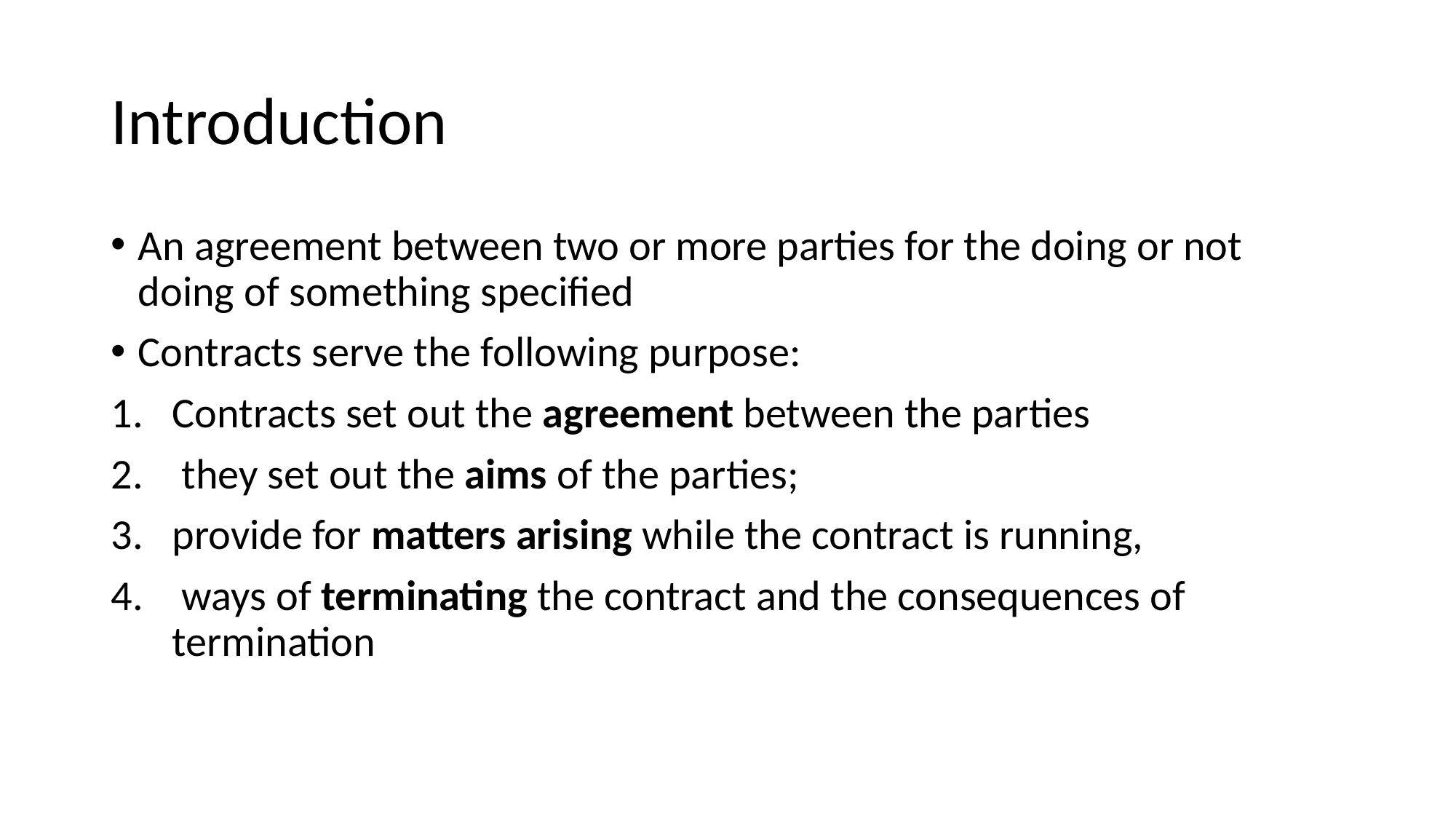

# Introduction
An agreement between two or more parties for the doing or not doing of something specified
Contracts serve the following purpose:
Contracts set out the agreement between the parties
 they set out the aims of the parties;
provide for matters arising while the contract is running,
 ways of terminating the contract and the consequences of termination